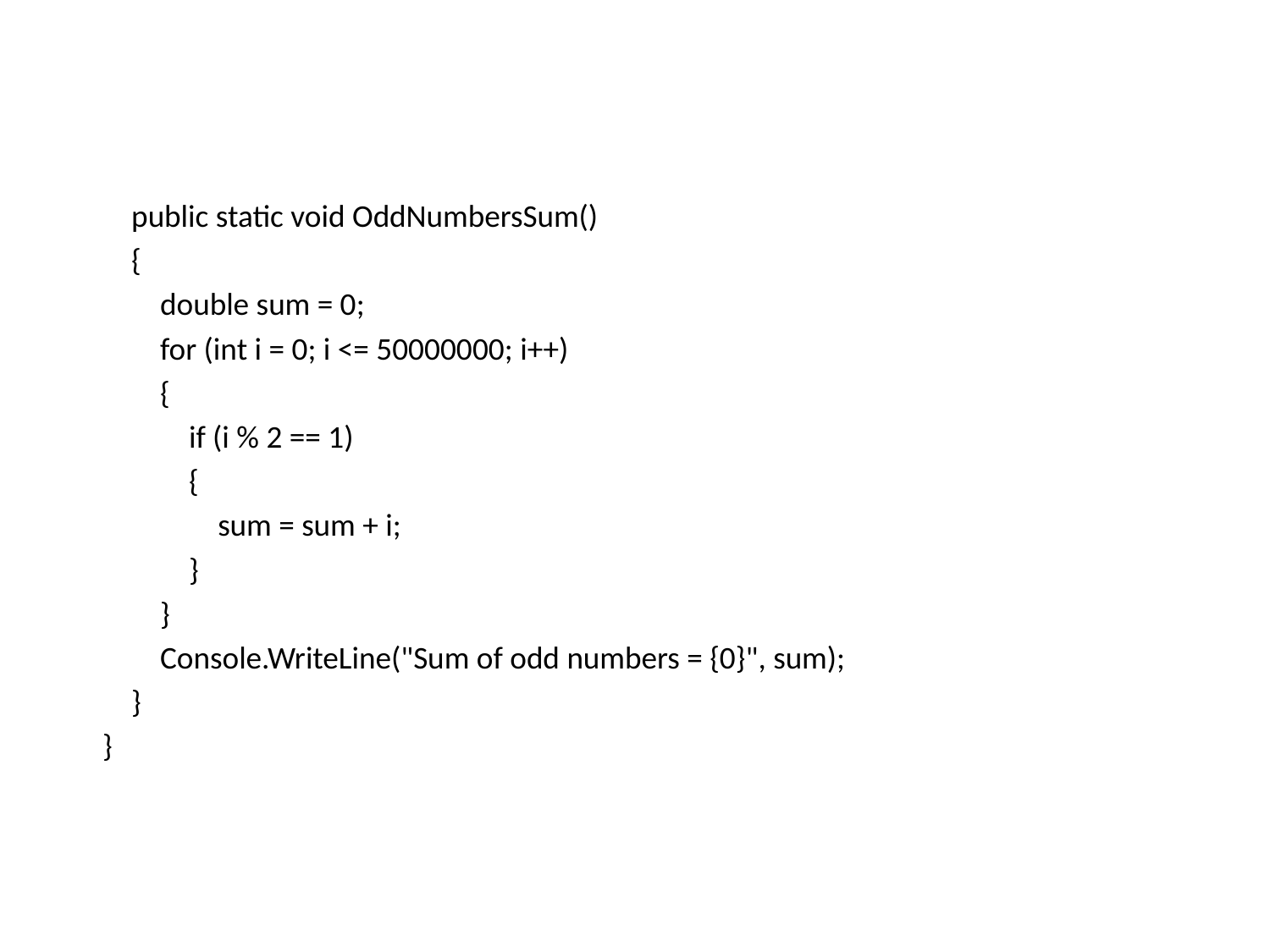

#

    public static void OddNumbersSum()
    {
        double sum = 0;
        for (int i = 0; i <= 50000000; i++)
        {
            if (i % 2 == 1)
            {
                sum = sum + i;
            }
        }
        Console.WriteLine("Sum of odd numbers = {0}", sum);
    }
}